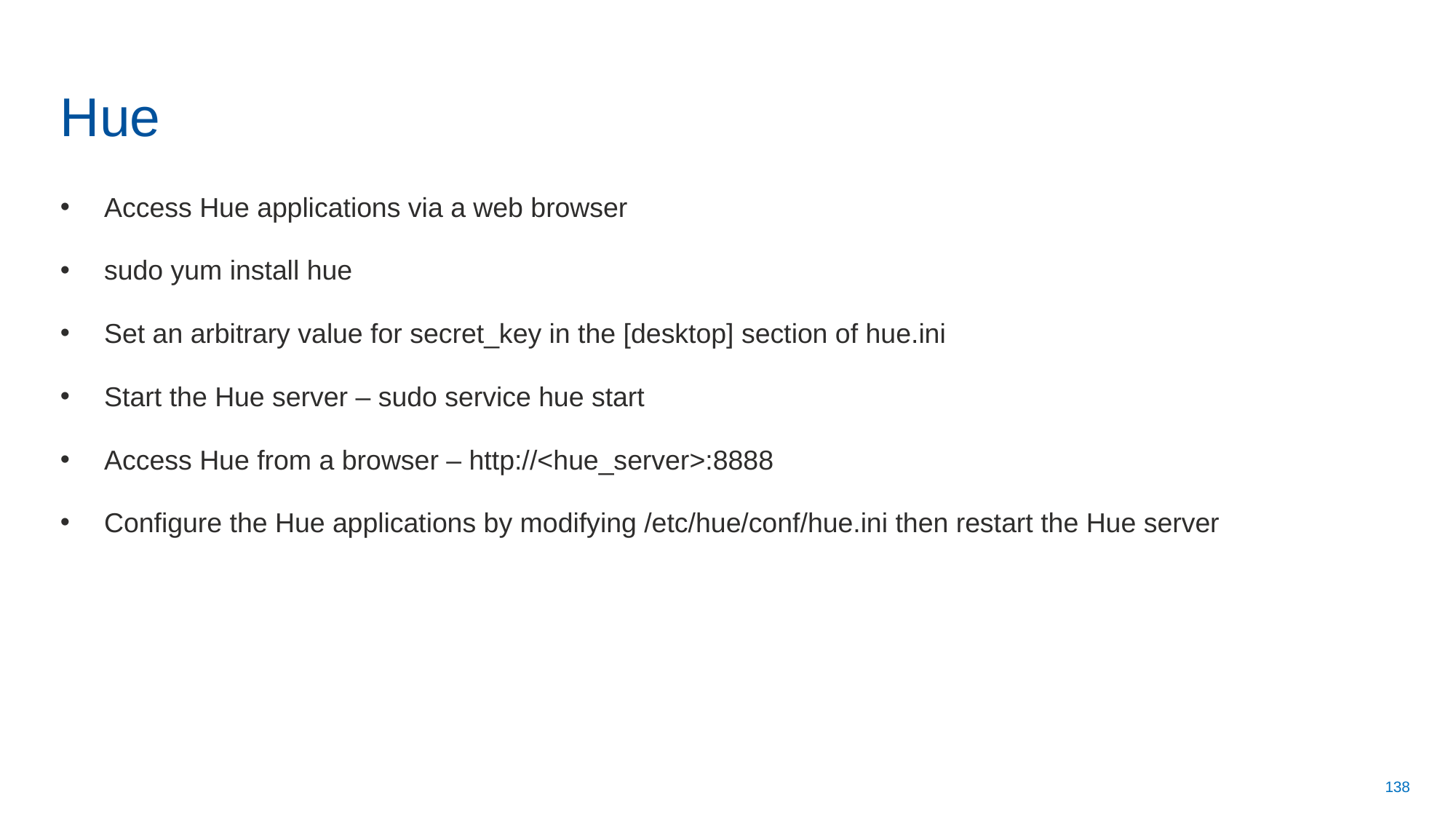

# Hue
Access Hue applications via a web browser
sudo yum install hue
Set an arbitrary value for secret_key in the [desktop] section of hue.ini
Start the Hue server – sudo service hue start
Access Hue from a browser – http://<hue_server>:8888
Configure the Hue applications by modifying /etc/hue/conf/hue.ini then restart the Hue server